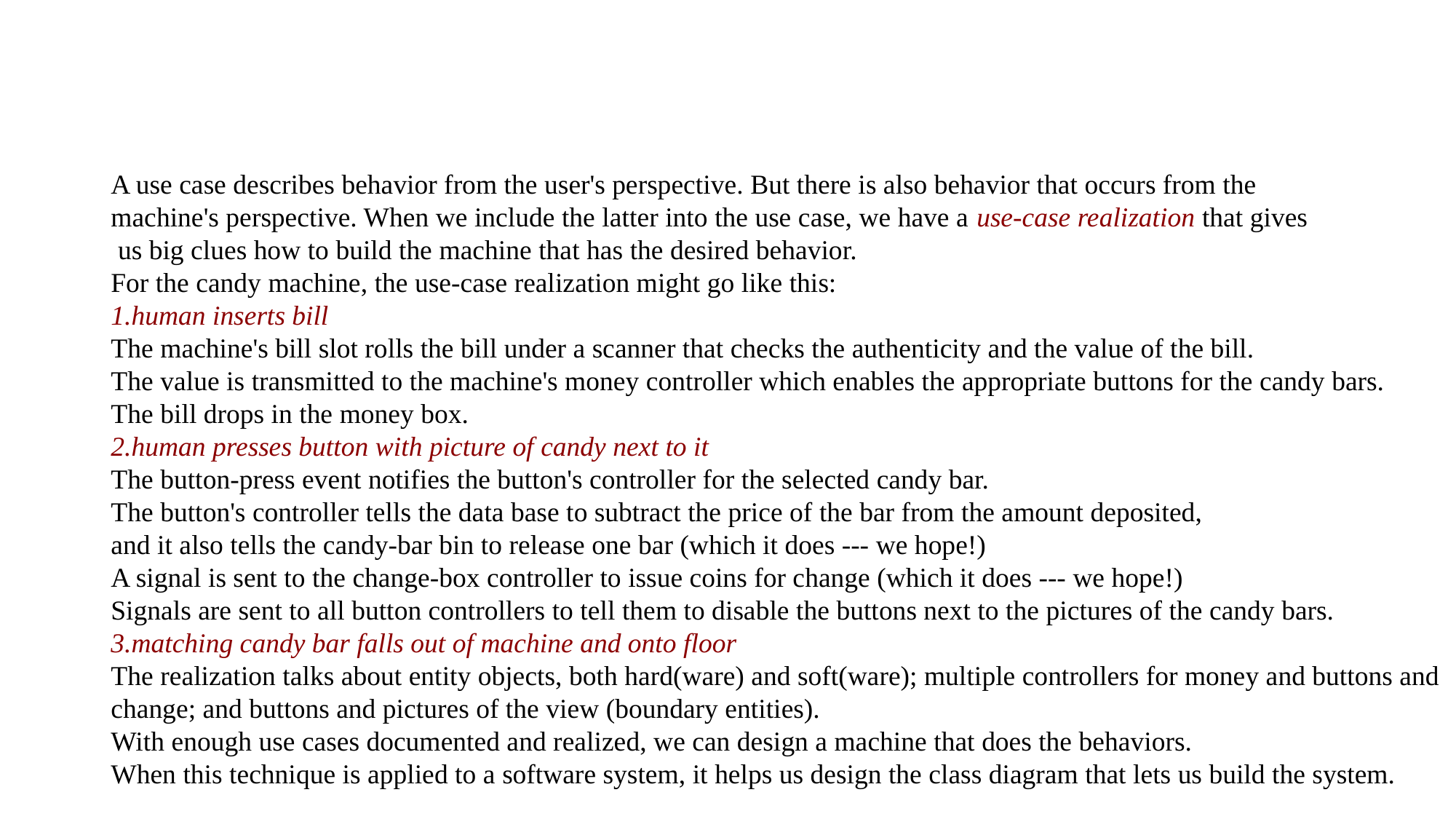

#
A use case describes behavior from the user's perspective. But there is also behavior that occurs from the
machine's perspective. When we include the latter into the use case, we have a use-case realization that gives
 us big clues how to build the machine that has the desired behavior.
For the candy machine, the use-case realization might go like this:
human inserts bill
The machine's bill slot rolls the bill under a scanner that checks the authenticity and the value of the bill.
The value is transmitted to the machine's money controller which enables the appropriate buttons for the candy bars.
The bill drops in the money box.
human presses button with picture of candy next to it
The button-press event notifies the button's controller for the selected candy bar.
The button's controller tells the data base to subtract the price of the bar from the amount deposited,
and it also tells the candy-bar bin to release one bar (which it does --- we hope!)
A signal is sent to the change-box controller to issue coins for change (which it does --- we hope!)
Signals are sent to all button controllers to tell them to disable the buttons next to the pictures of the candy bars.
matching candy bar falls out of machine and onto floor
The realization talks about entity objects, both hard(ware) and soft(ware); multiple controllers for money and buttons and
change; and buttons and pictures of the view (boundary entities).
With enough use cases documented and realized, we can design a machine that does the behaviors.
When this technique is applied to a software system, it helps us design the class diagram that lets us build the system.